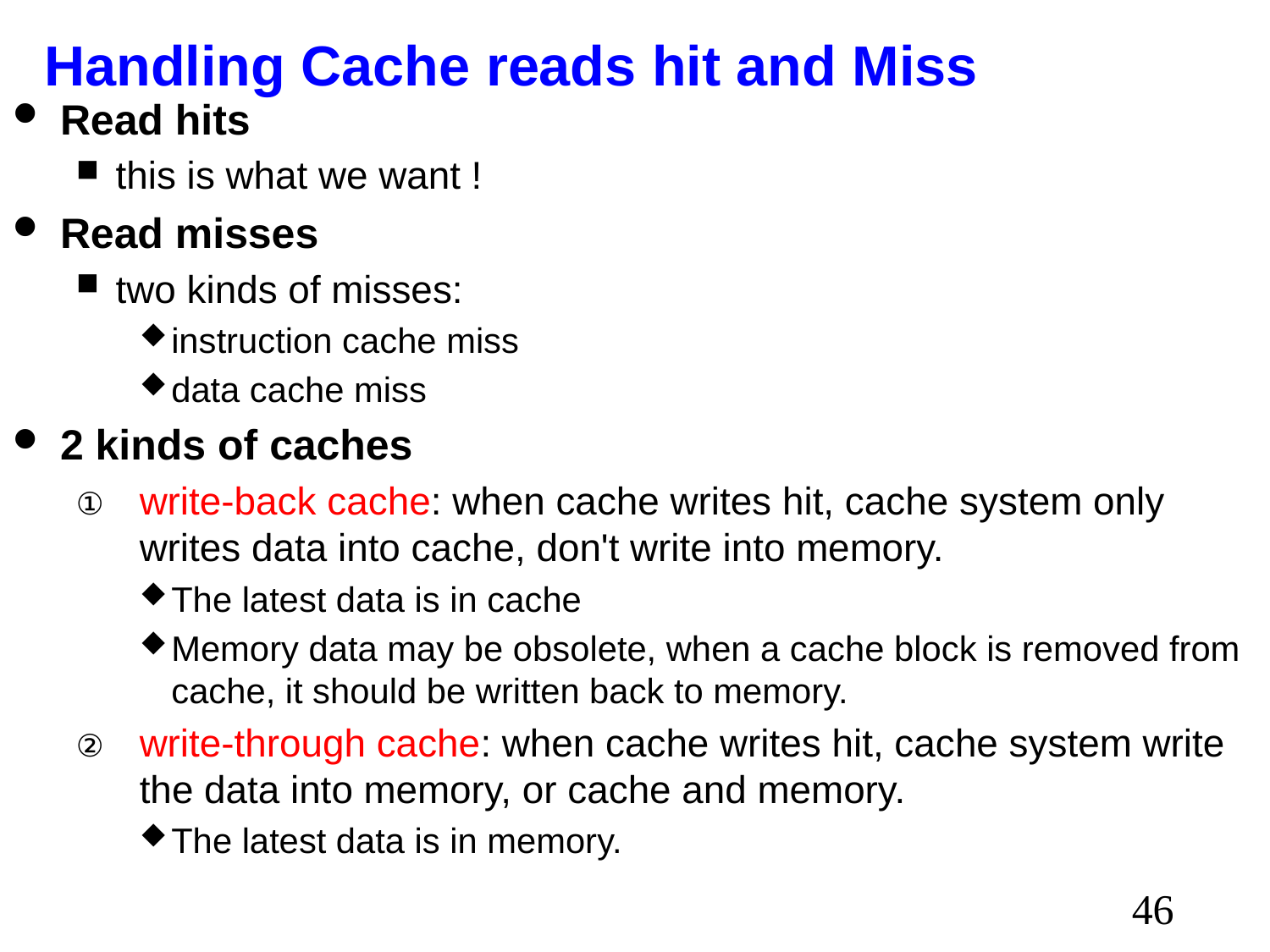

# Handling Cache reads hit and Miss

Read hits
this is what we want !
Read misses
two kinds of misses:
instruction cache miss
data cache miss
2 kinds of caches
write-back cache: when cache writes hit, cache system only writes data into cache, don't write into memory.
The latest data is in cache
Memory data may be obsolete, when a cache block is removed from cache, it should be written back to memory.
write-through cache: when cache writes hit, cache system write the data into memory, or cache and memory.
The latest data is in memory.